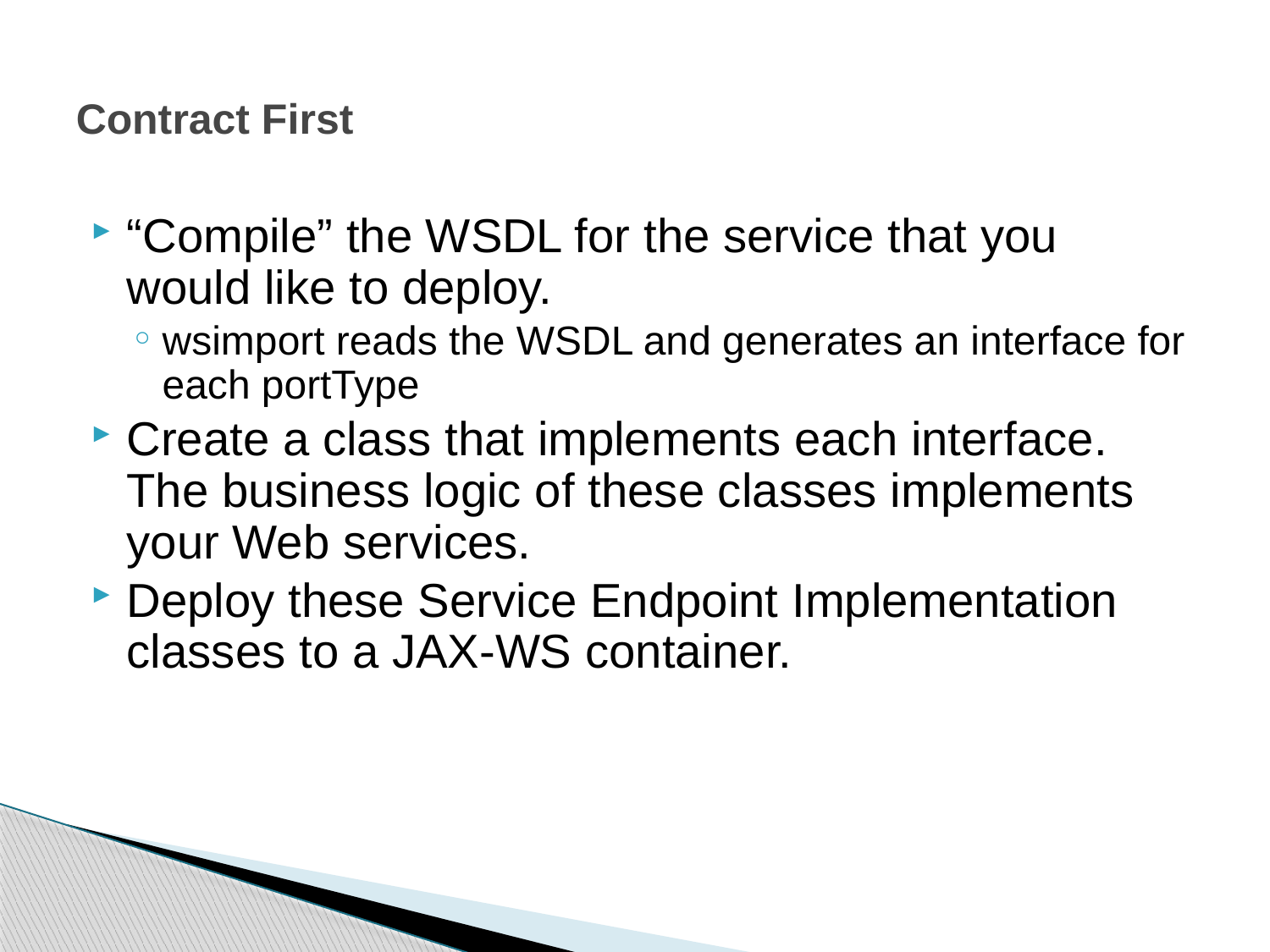

# Contract First
“Compile” the WSDL for the service that you would like to deploy.
wsimport reads the WSDL and generates an interface for each portType
Create a class that implements each interface.  The business logic of these classes implements your Web services.
Deploy these Service Endpoint Implementation classes to a JAX-WS container.